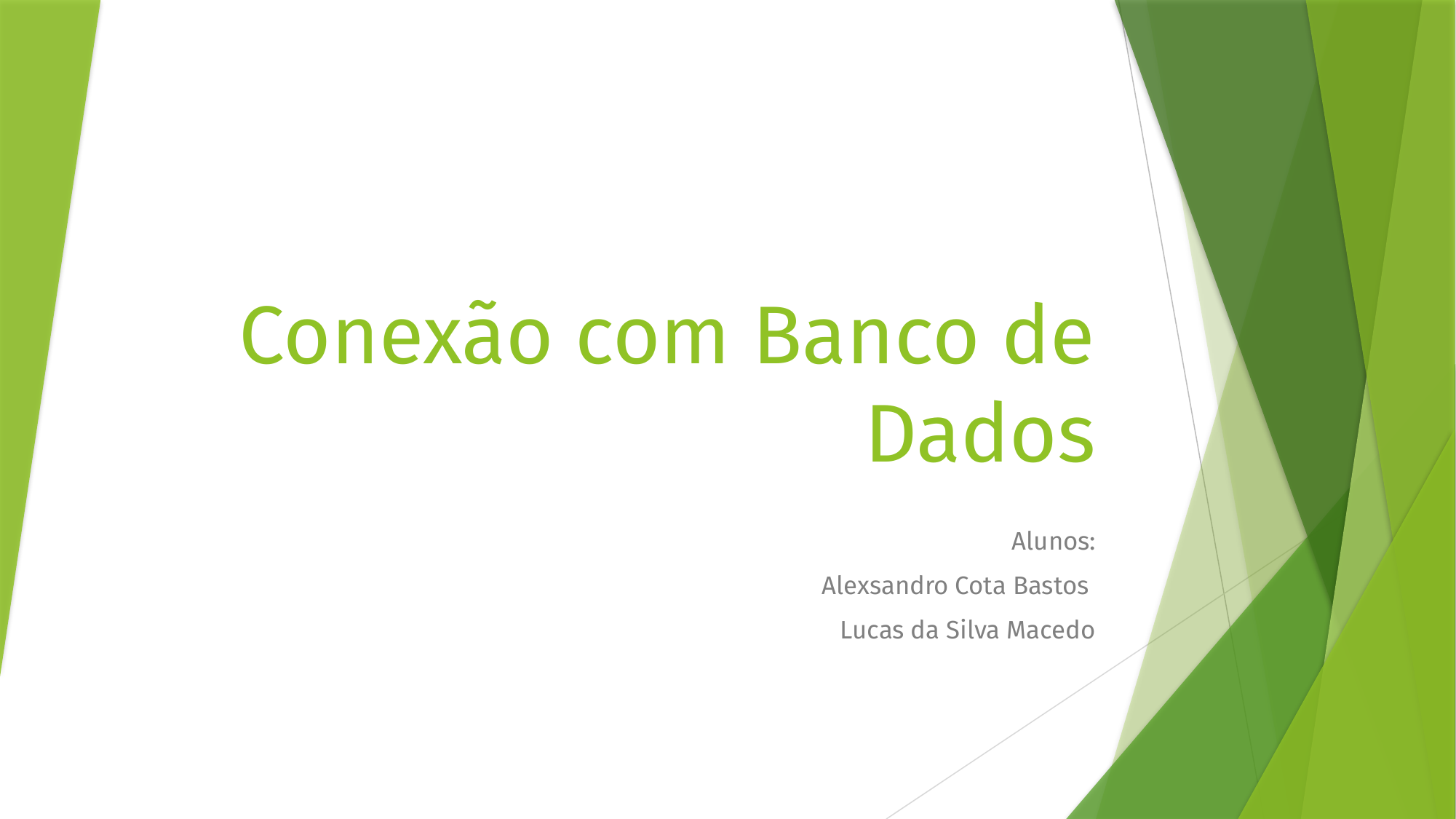

# Conexão com Banco de Dados
Alunos:
Alexsandro Cota Bastos
Lucas da Silva Macedo